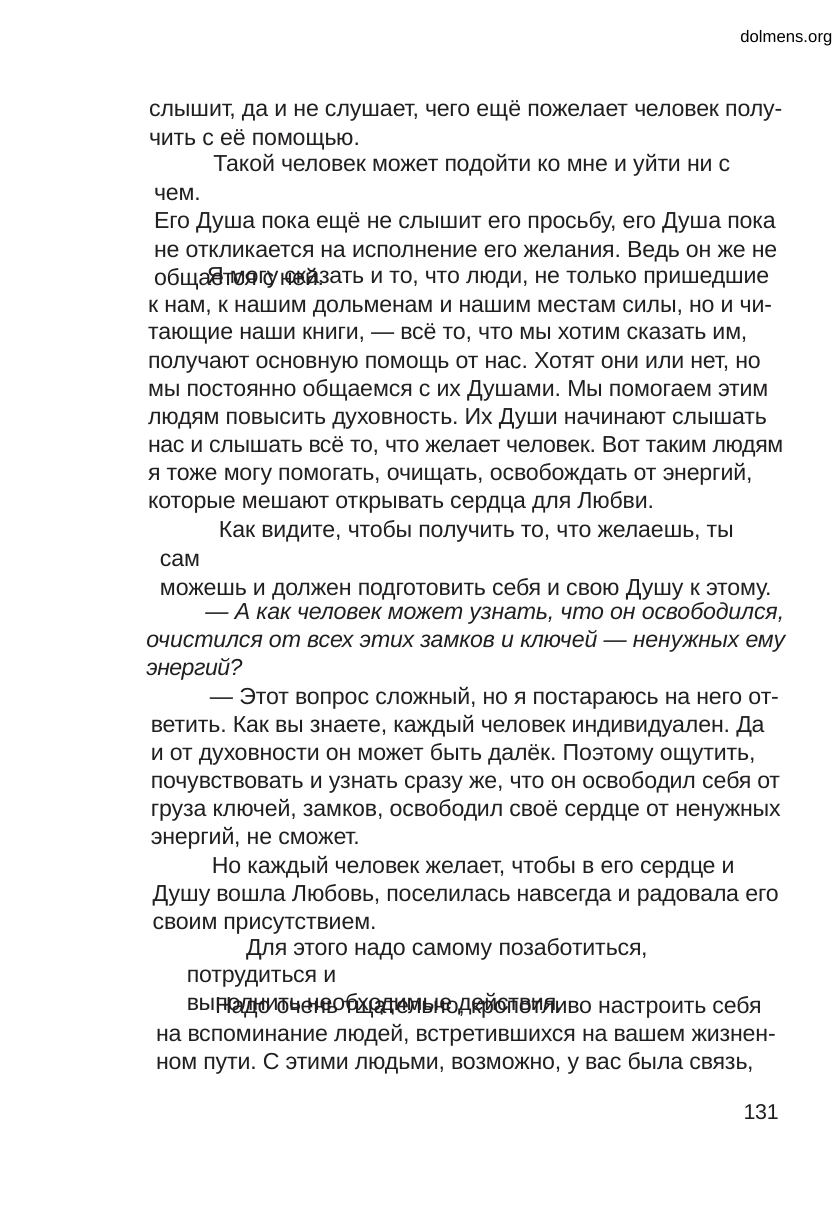

dolmens.org

слышит, да и не слушает, чего ещё пожелает человек полу-
чить с её помощью.

Такой человек может подойти ко мне и уйти ни с чем.
Его Душа пока ещё не слышит его просьбу, его Душа пока
не откликается на исполнение его желания. Ведь он же не
общается с ней.

Я могу сказать и то, что люди, не только пришедшие
к нам, к нашим дольменам и нашим местам силы, но и чи-
тающие наши книги, — всё то, что мы хотим сказать им,
получают основную помощь от нас. Хотят они или нет, но
мы постоянно общаемся с их Душами. Мы помогаем этим
людям повысить духовность. Их Души начинают слышать
нас и слышать всё то, что желает человек. Вот таким людям
я тоже могу помогать, очищать, освобождать от энергий,
которые мешают открывать сердца для Любви.

Как видите, чтобы получить то, что желаешь, ты сам
можешь и должен подготовить себя и свою Душу к этому.

— А как человек может узнать, что он освободился,
очистился от всех этих замков и ключей — ненужных ему
энергий?

— Этот вопрос сложный, но я постараюсь на него от-
ветить. Как вы знаете, каждый человек индивидуален. Да
и от духовности он может быть далёк. Поэтому ощутить,
почувствовать и узнать сразу же, что он освободил себя от
груза ключей, замков, освободил своё сердце от ненужных
энергий, не сможет.

Но каждый человек желает, чтобы в его сердце и
Душу вошла Любовь, поселилась навсегда и радовала его
своим присутствием.

Для этого надо самому позаботиться, потрудиться и
выполнить необходимые действия.

Надо очень тщательно, кропотливо настроить себя
на вспоминание людей, встретившихся на вашем жизнен-
ном пути. С этими людьми, возможно, у вас была связь,

131